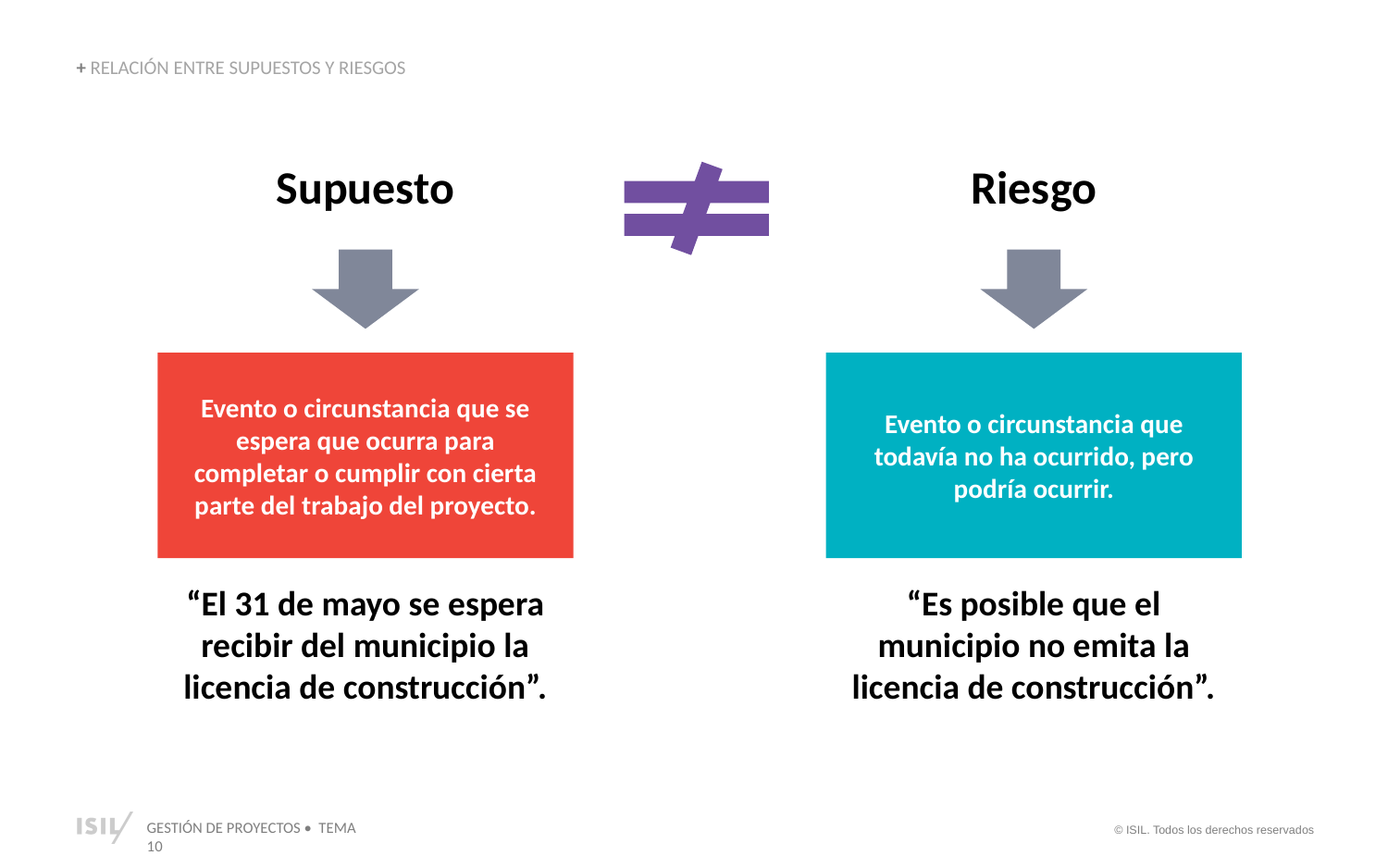

+ RELACIÓN ENTRE SUPUESTOS Y RIESGOS
Riesgo
Supuesto

Evento o circunstancia que se espera que ocurra para completar o cumplir con cierta parte del trabajo del proyecto.
Evento o circunstancia que todavía no ha ocurrido, pero podría ocurrir.
“El 31 de mayo se espera recibir del municipio la licencia de construcción”.
“Es posible que el municipio no emita la licencia de construcción”.